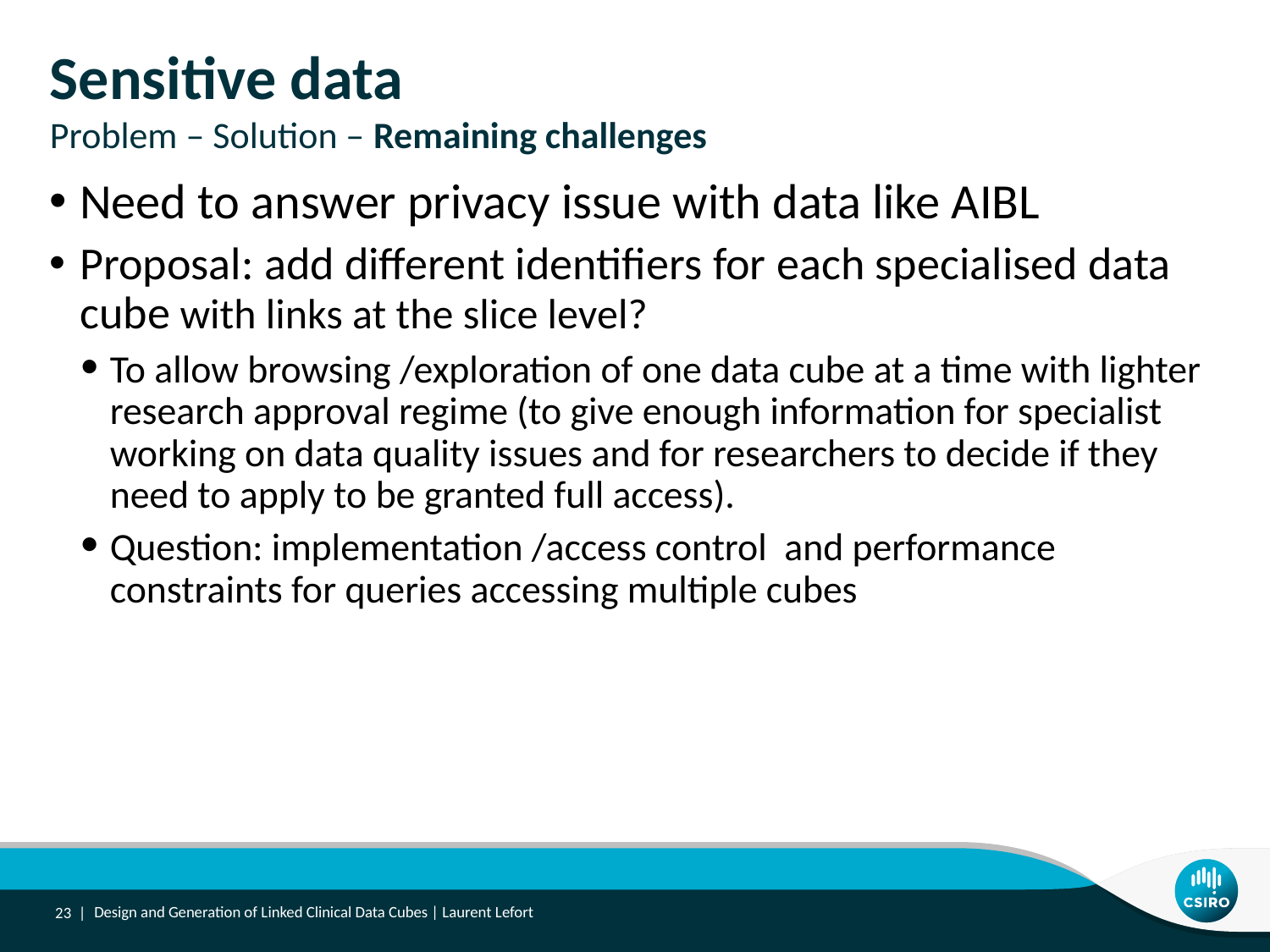

# Sensitive data Problem – Solution – Remaining challenges
Need to answer privacy issue with data like AIBL
Proposal: add different identifiers for each specialised data cube with links at the slice level?
To allow browsing /exploration of one data cube at a time with lighter research approval regime (to give enough information for specialist working on data quality issues and for researchers to decide if they need to apply to be granted full access).
Question: implementation /access control  and performance constraints for queries accessing multiple cubes
23  |
Design and Generation of Linked Clinical Data Cubes | Laurent Lefort